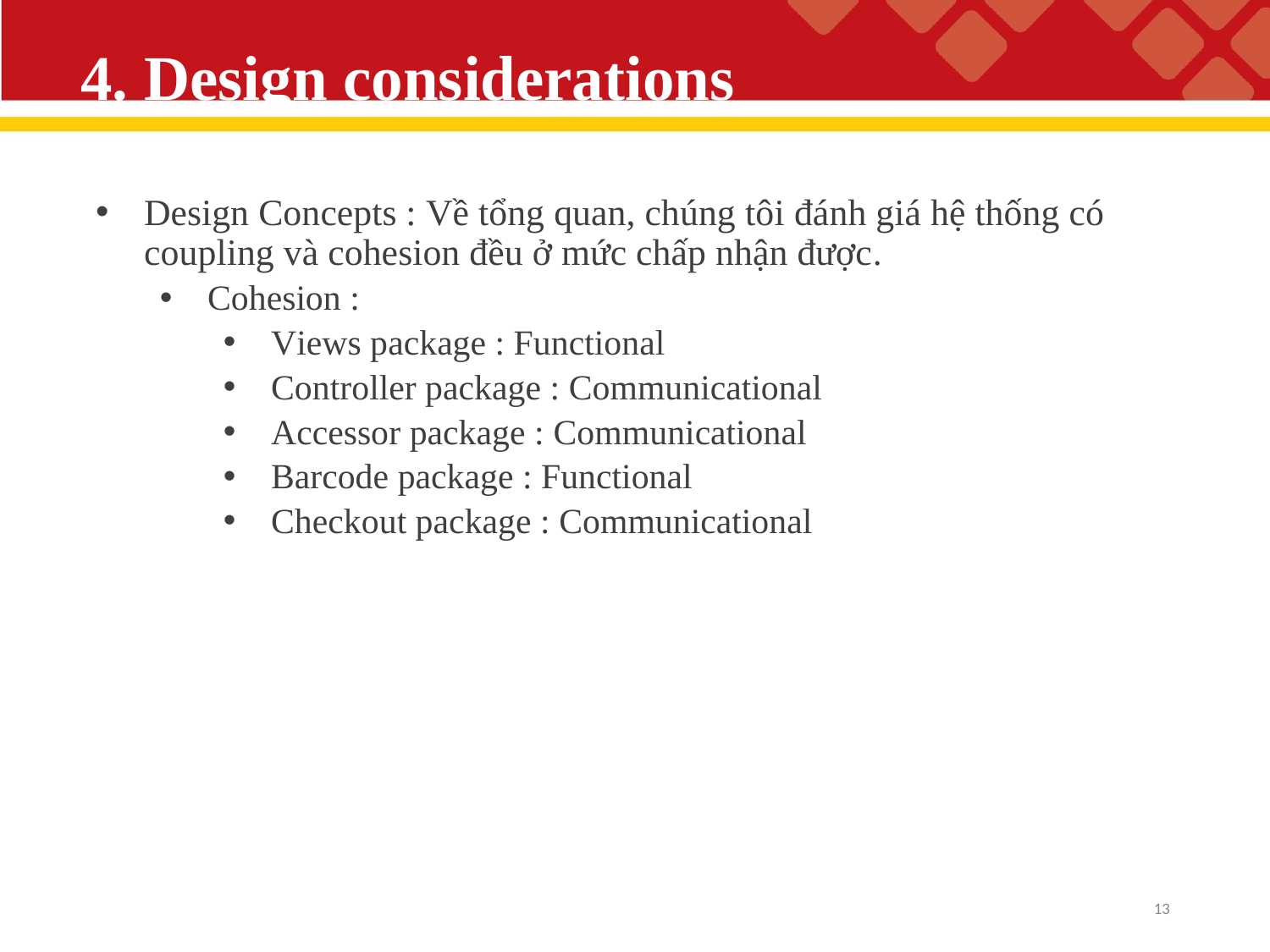

# 4. Design considerations
Design Concepts : Về tổng quan, chúng tôi đánh giá hệ thống có coupling và cohesion đều ở mức chấp nhận được.
Cohesion :
Views package : Functional
Controller package : Communicational
Accessor package : Communicational
Barcode package : Functional
Checkout package : Communicational

13